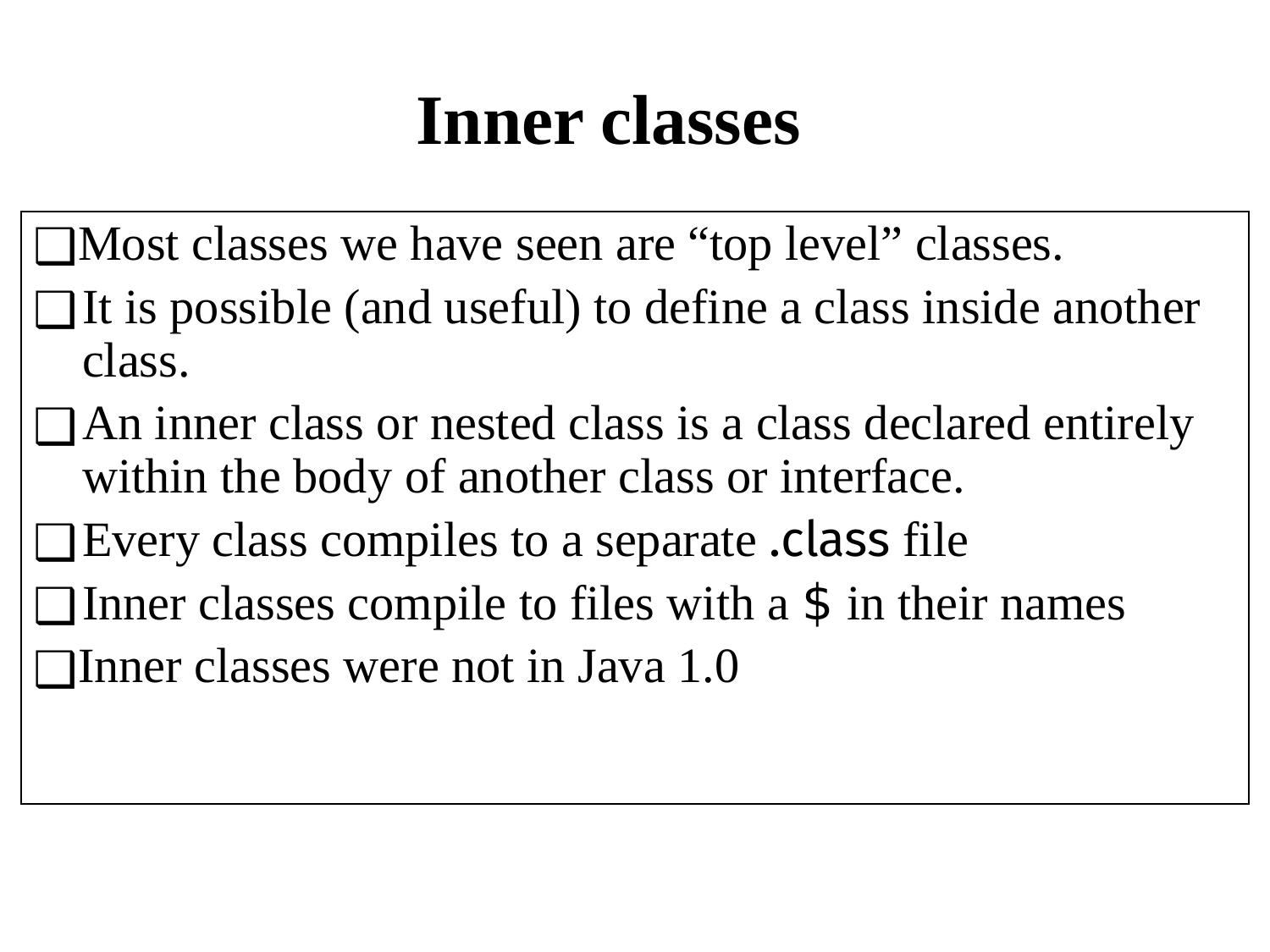

# Inner classes
Most classes we have seen are “top level” classes.
It is possible (and useful) to define a class inside another class.
An inner class or nested class is a class declared entirely within the body of another class or interface.
Every class compiles to a separate .class file
Inner classes compile to files with a $ in their names
Inner classes were not in Java 1.0